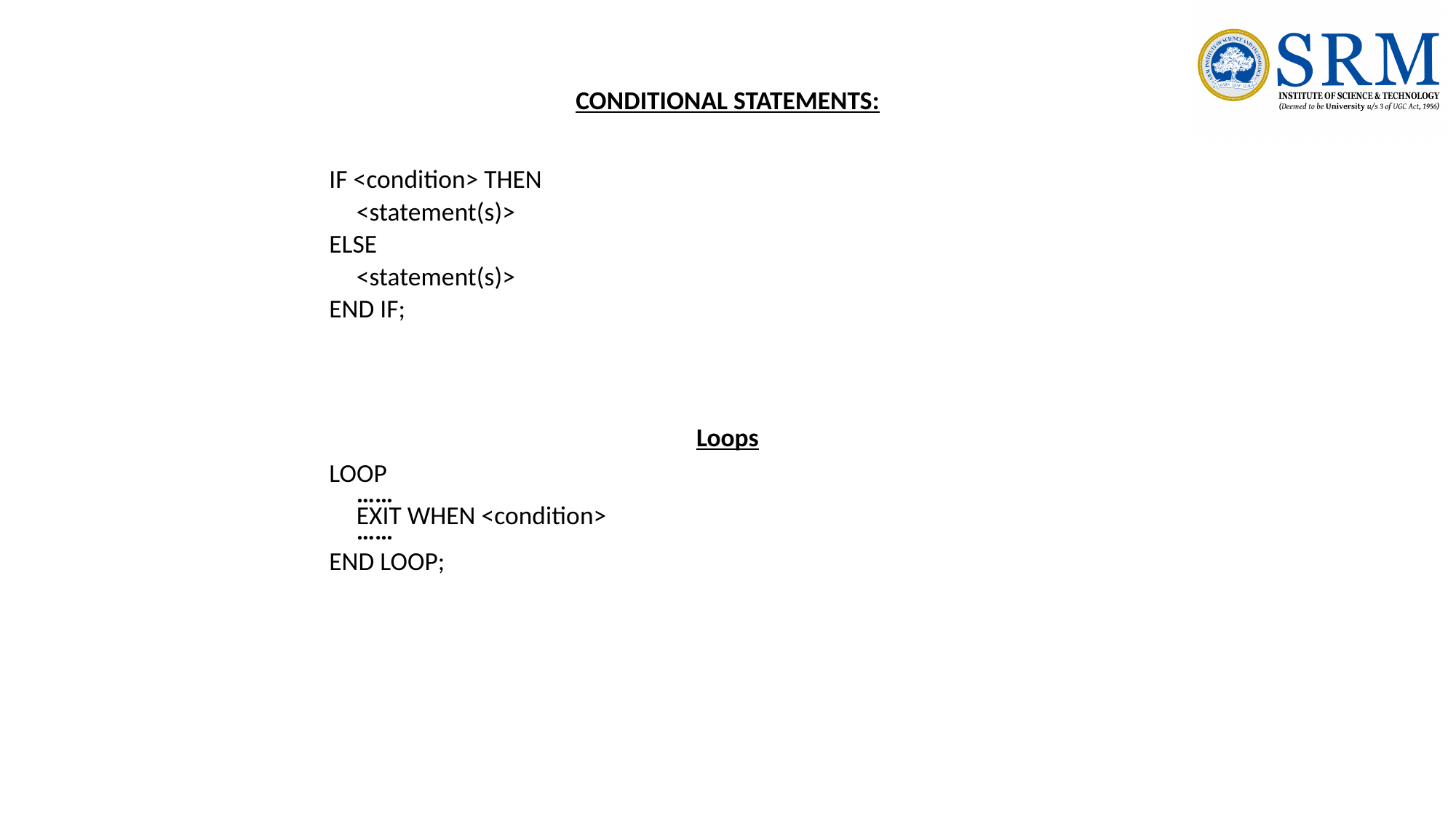

CONDITIONAL STATEMENTS:

IF <condition> THEN
	<statement(s)>
ELSE
	<statement(s)>
END IF;

Loops
LOOP
	……
	EXIT WHEN <condition>
……
END LOOP;